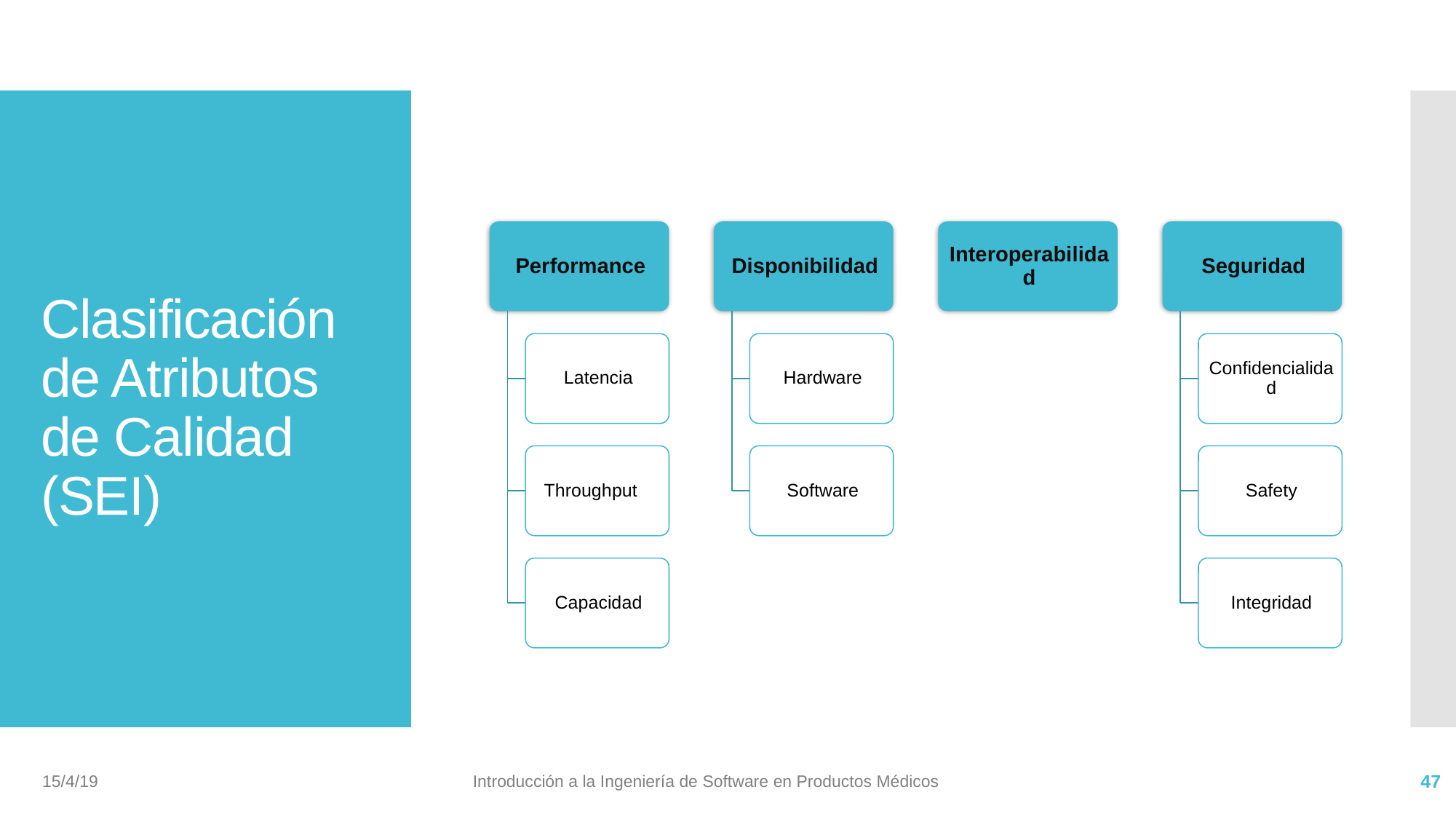

# Clasificación de Atributos de Calidad (SEI)
Performance
Latencia
Throughput
Capacidad
Disponibilidad
Hardware
Software
Interoperabilidad
Seguridad
Confidencialidad
Safety
Integridad
15/4/19
Introducción a la Ingeniería de Software en Productos Médicos
47